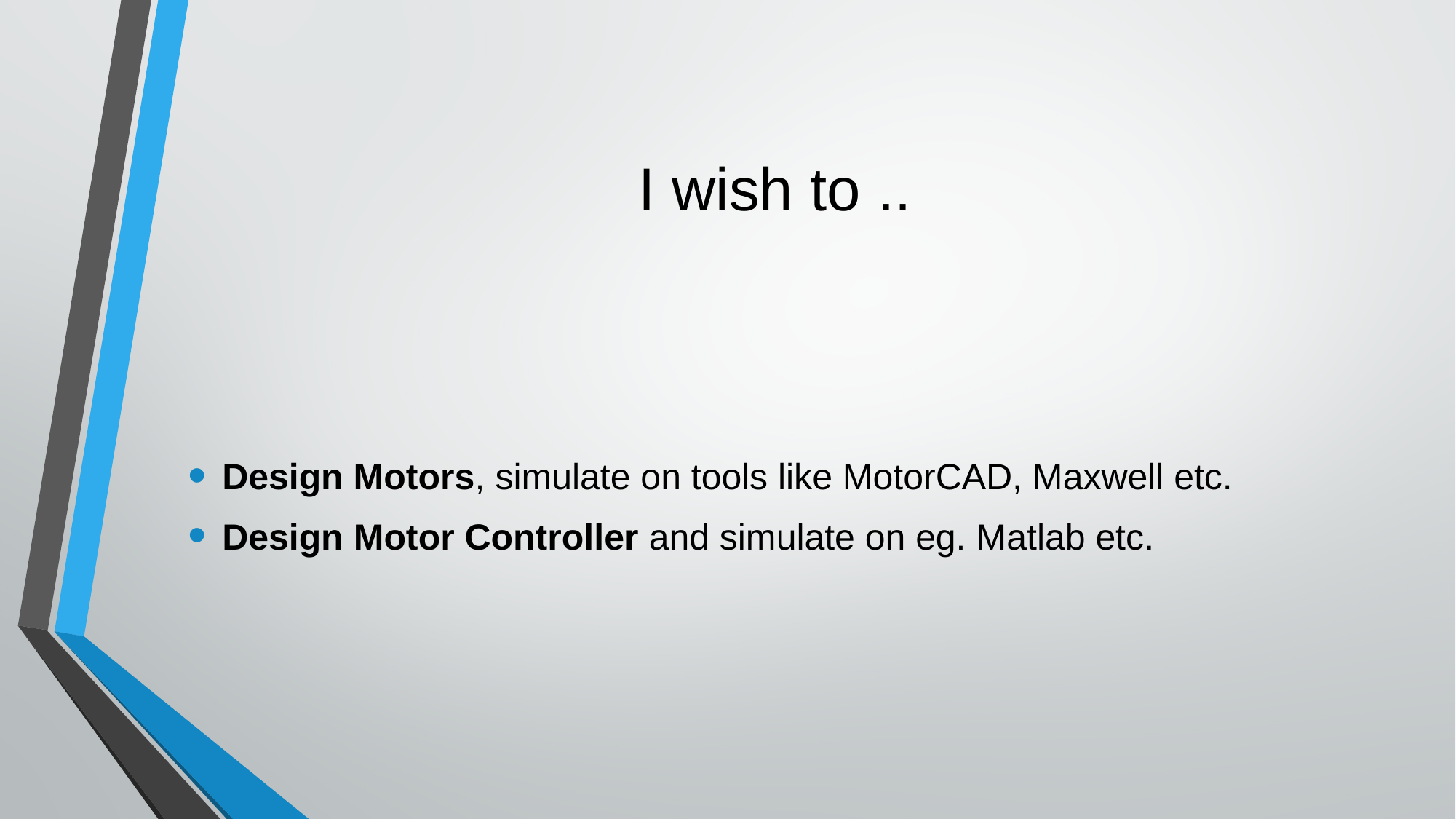

# I wish to ..
Design Motors, simulate on tools like MotorCAD, Maxwell etc.
Design Motor Controller and simulate on eg. Matlab etc.